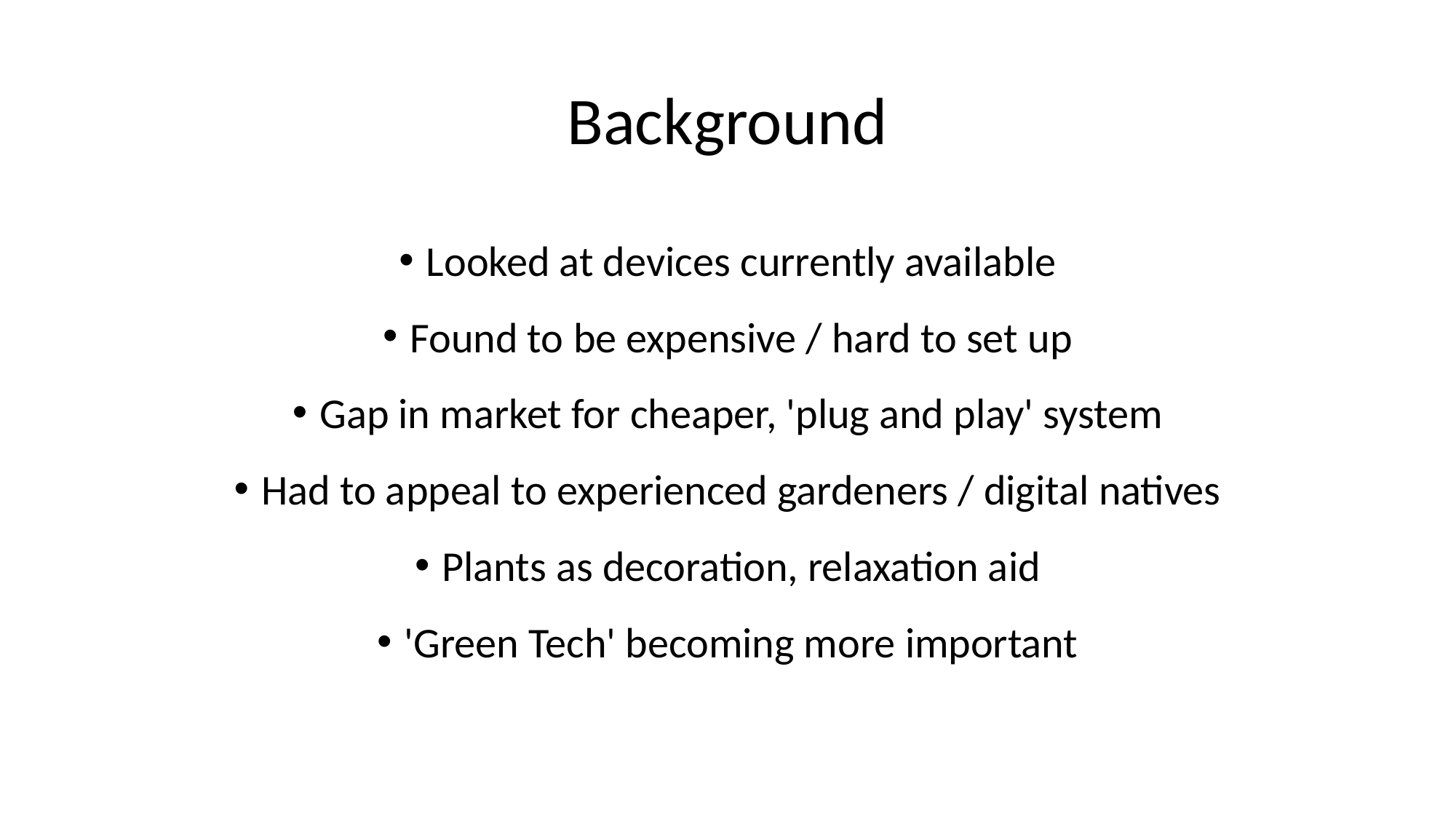

# Background
Looked at devices currently available
Found to be expensive / hard to set up
Gap in market for cheaper, 'plug and play' system
Had to appeal to experienced gardeners / digital natives
Plants as decoration, relaxation aid
'Green Tech' becoming more important